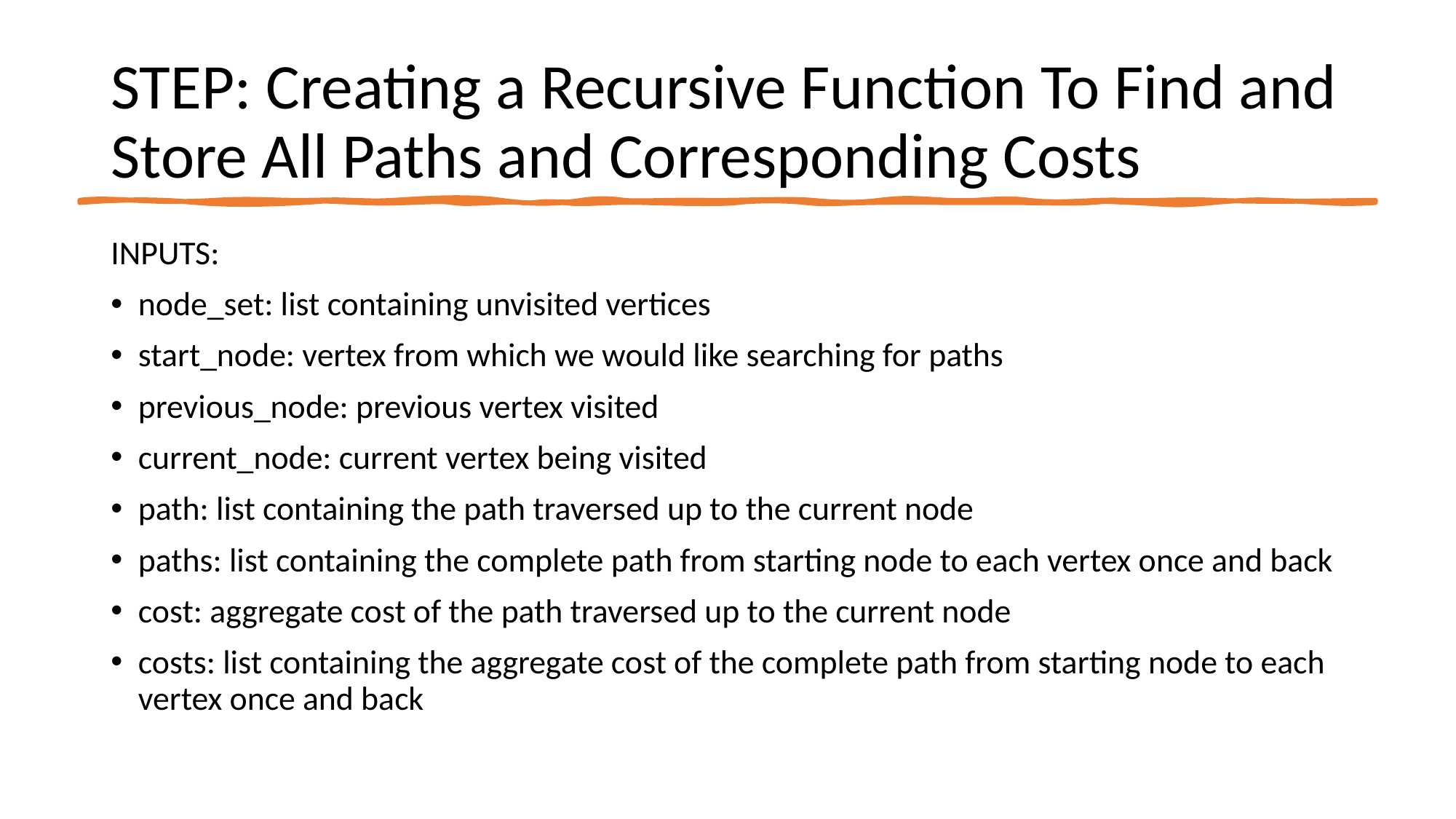

# STEP: Creating a Recursive Function To Find and Store All Paths and Corresponding Costs

INPUTS:
node_set: list containing unvisited vertices
start_node: vertex from which we would like searching for paths
previous_node: previous vertex visited
current_node: current vertex being visited
path: list containing the path traversed up to the current node
paths: list containing the complete path from starting node to each vertex once and back
cost: aggregate cost of the path traversed up to the current node
costs: list containing the aggregate cost of the complete path from starting node to each vertex once and back